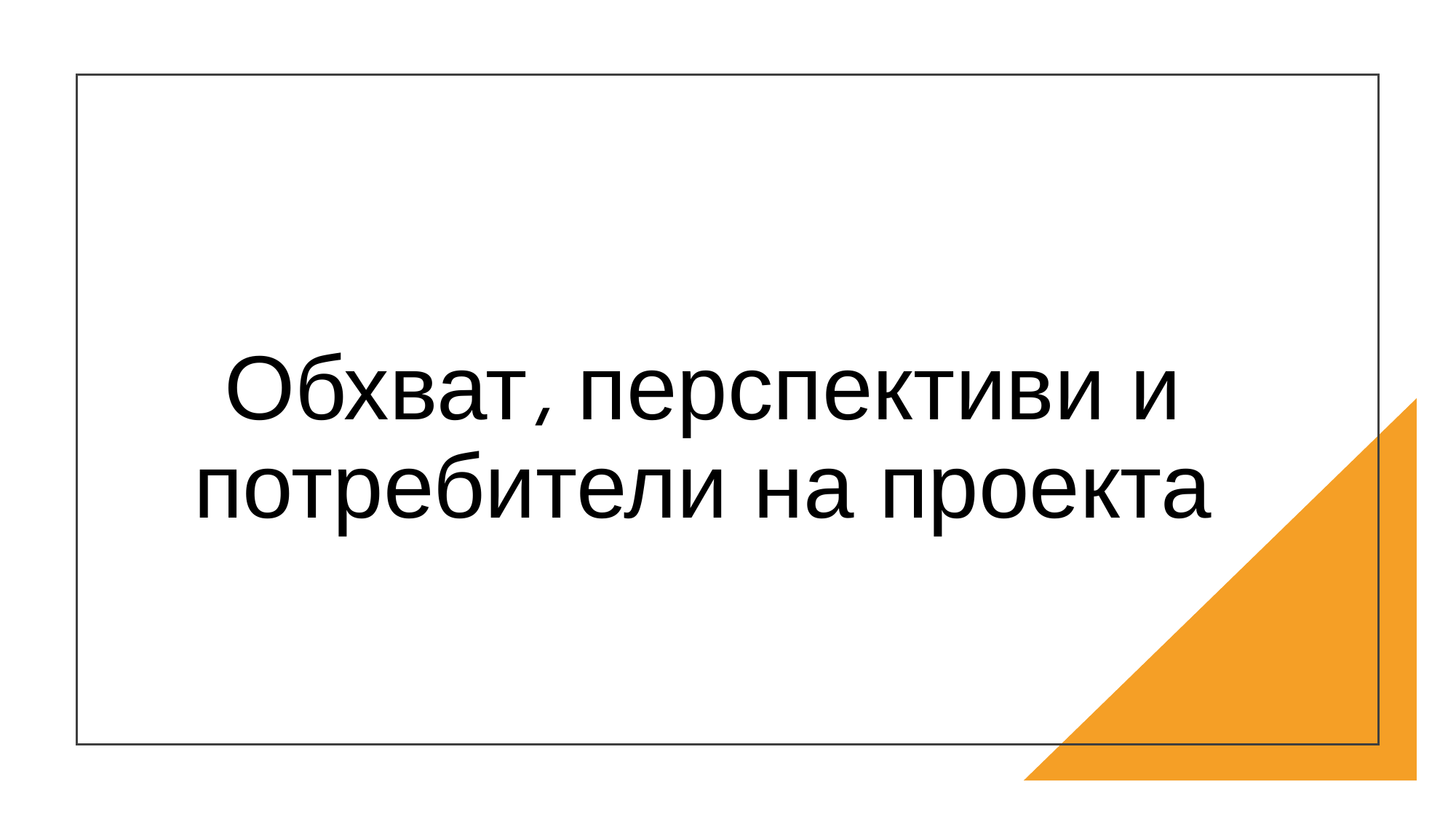

# Обхват, перспективи и потребители на проекта